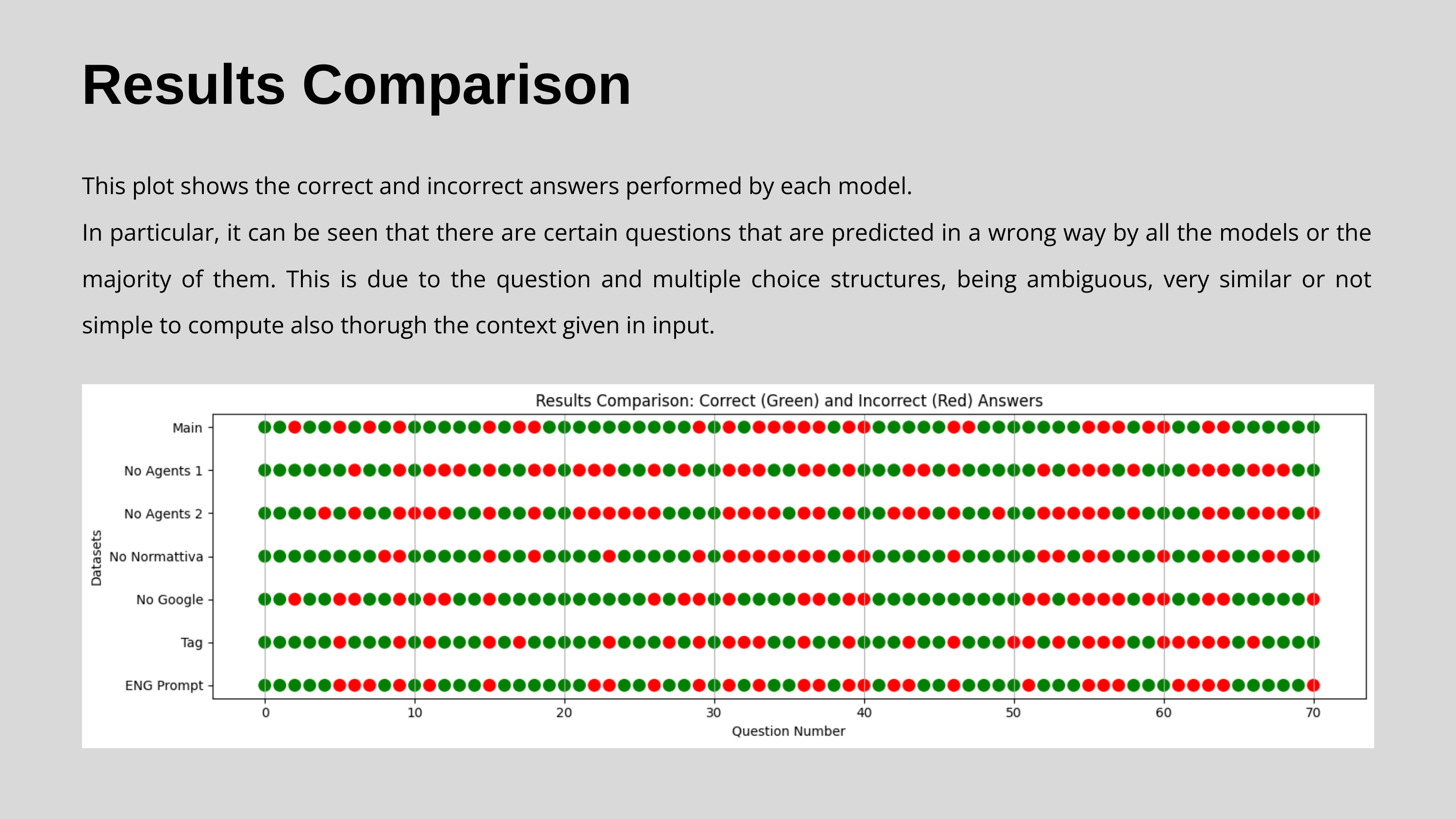

Results Comparison
This plot shows the correct and incorrect answers performed by each model.
In particular, it can be seen that there are certain questions that are predicted in a wrong way by all the models or the majority of them. This is due to the question and multiple choice structures, being ambiguous, very similar or not simple to compute also thorugh the context given in input.